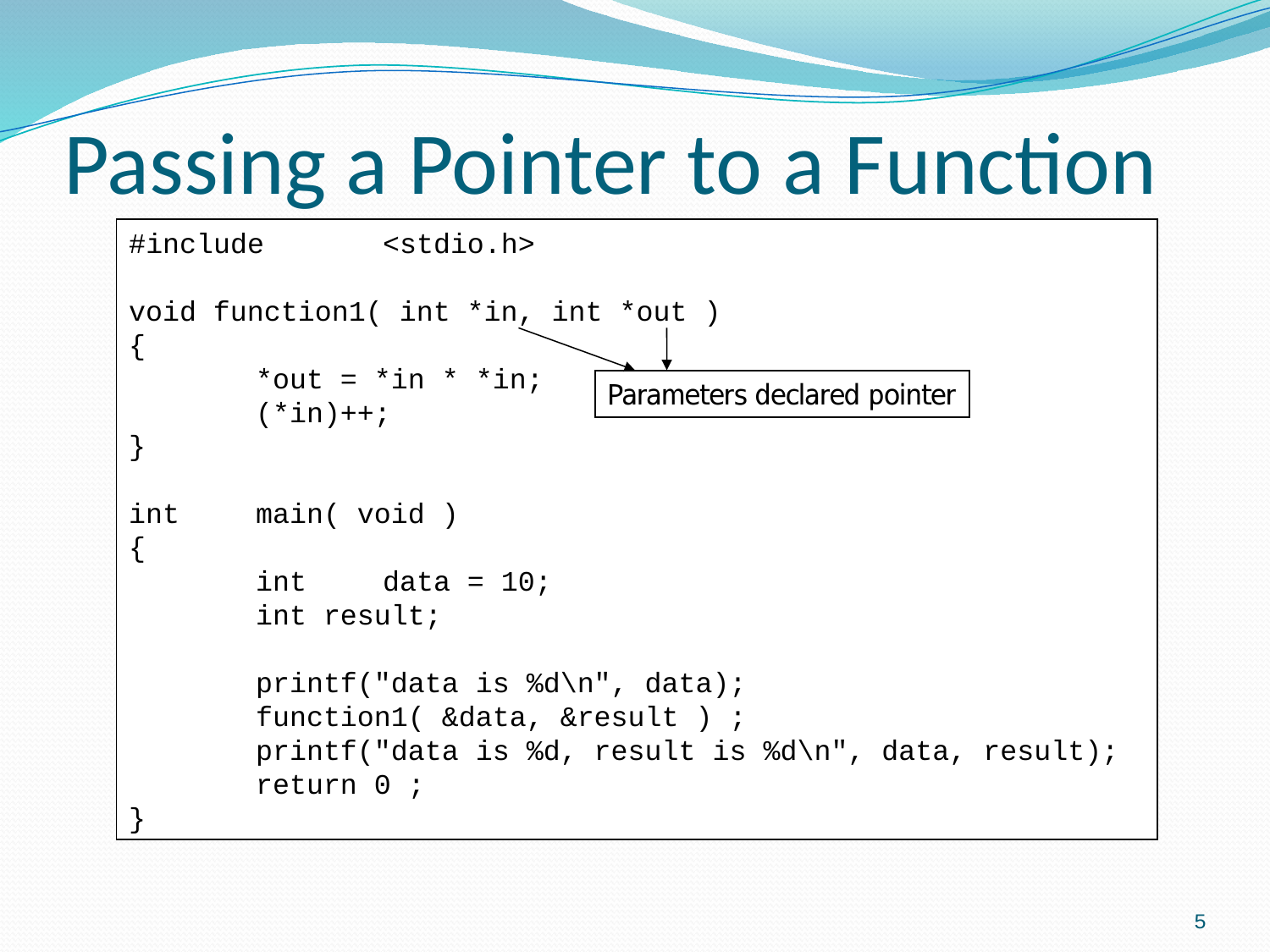

# Passing a Pointer to a Function
#include	<stdio.h>

void function1( int *in, int *out )
{
	*out = *in * *in;
	(*in)++;
}

int	main( void )
{
	int	data = 10;
	int result;

	printf("data is %d\n", data);
	function1( &data, &result ) ;
	printf("data is %d, result is %d\n", data, result);
	return 0 ;
}

Parameters declared pointer
5